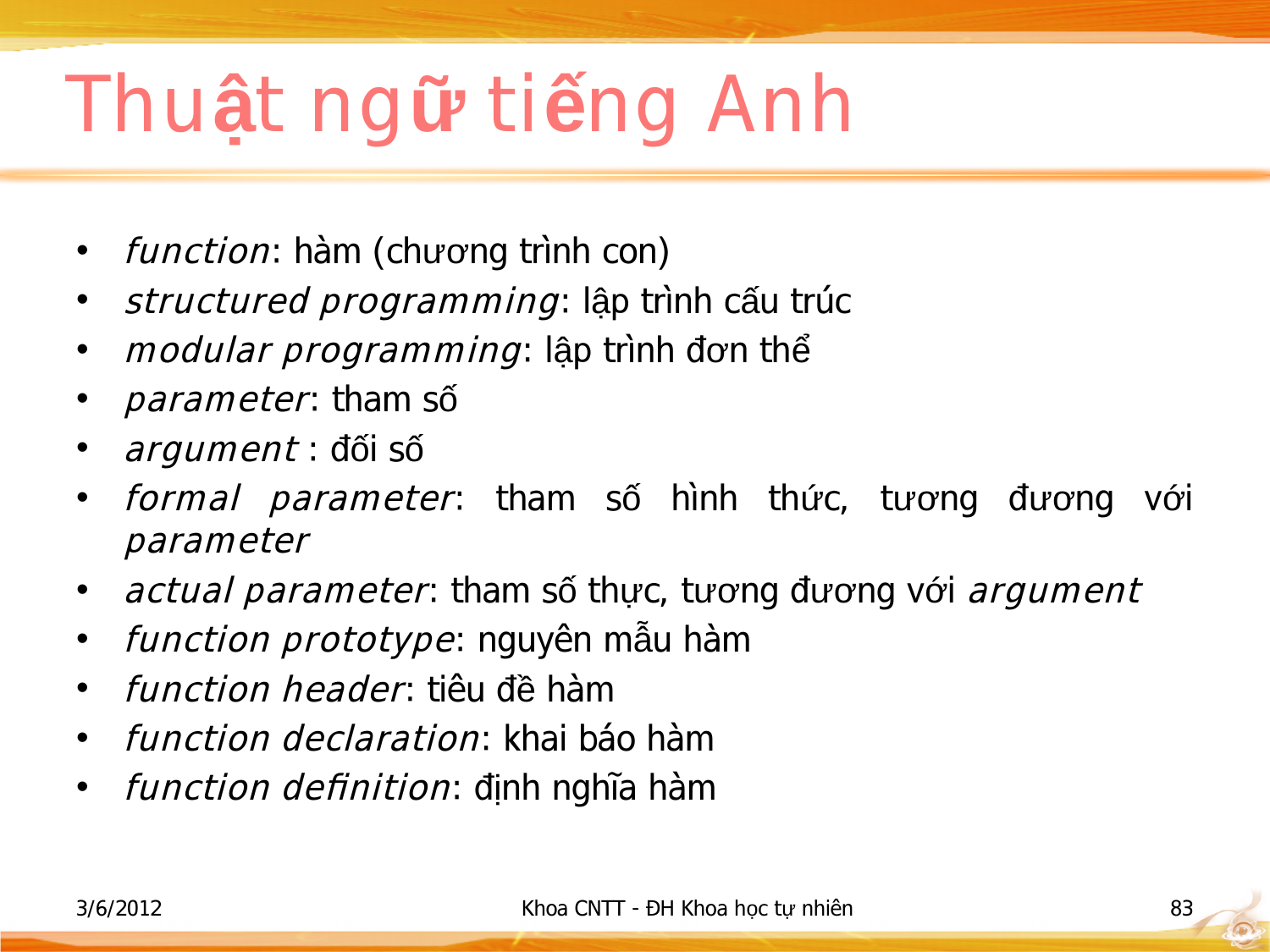

# Thuật ngữ tiếng Anh
function: hàm (chương trình con)
structured programming: lập trình cấu trúc
modular programming: lập trình đơn thể
parameter: tham số
argument : đối số
formal parameter: tham số hình thức, tương đương với parameter
actual parameter: tham số thực, tương đương với argument
function prototype: nguyên mẫu hàm
function header: tiêu đề hàm
function declaration: khai báo hàm
function definition: định nghĩa hàm
3/6/2012
Khoa CNTT - ĐH Khoa học tự nhiên
83